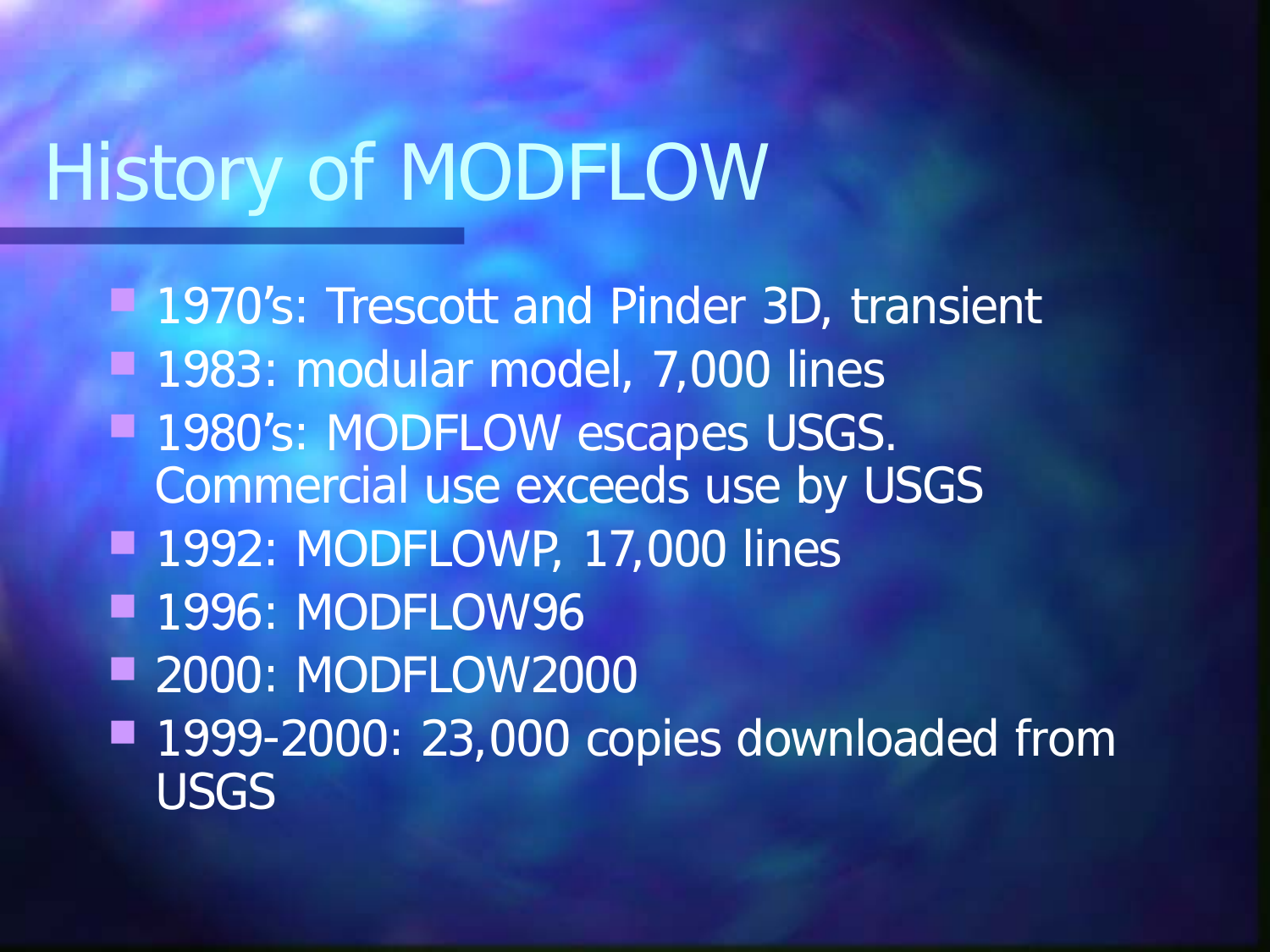

# History of MODFLOW
1970’s: Trescott and Pinder 3D, transient
1983: modular model, 7,000 lines
1980’s: MODFLOW escapes USGS.  Commercial use exceeds use by USGS
1992: MODFLOWP, 17,000 lines
1996: MODFLOW96
2000: MODFLOW2000
1999-2000: 23,000 copies downloaded from USGS